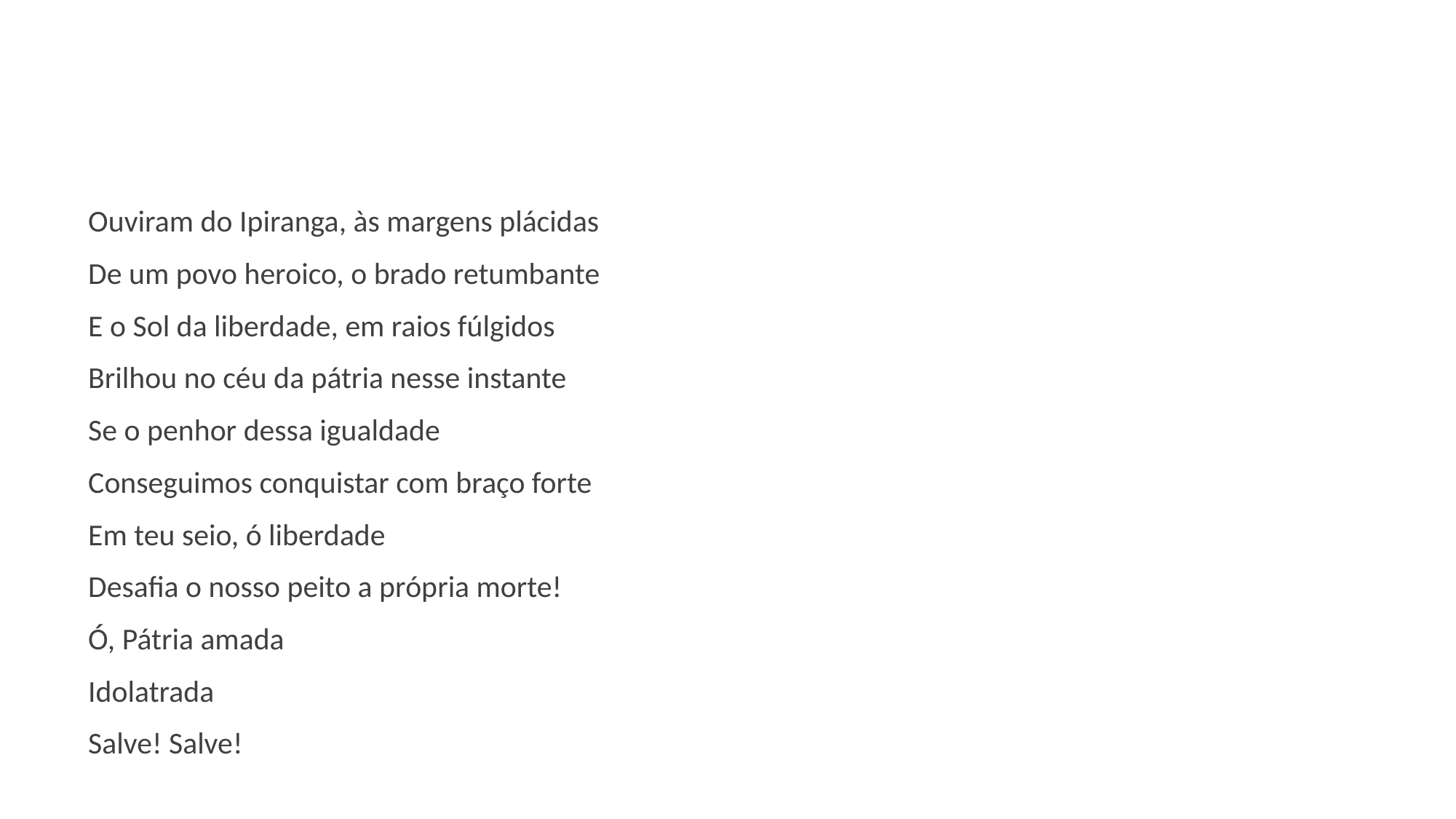

Ouviram do Ipiranga, às margens plácidas

De um povo heroico, o brado retumbante

E o Sol da liberdade, em raios fúlgidos

Brilhou no céu da pátria nesse instante

Se o penhor dessa igualdade

Conseguimos conquistar com braço forte

Em teu seio, ó liberdade

Desafia o nosso peito a própria morte!

Ó, Pátria amada

Idolatrada

Salve! Salve!